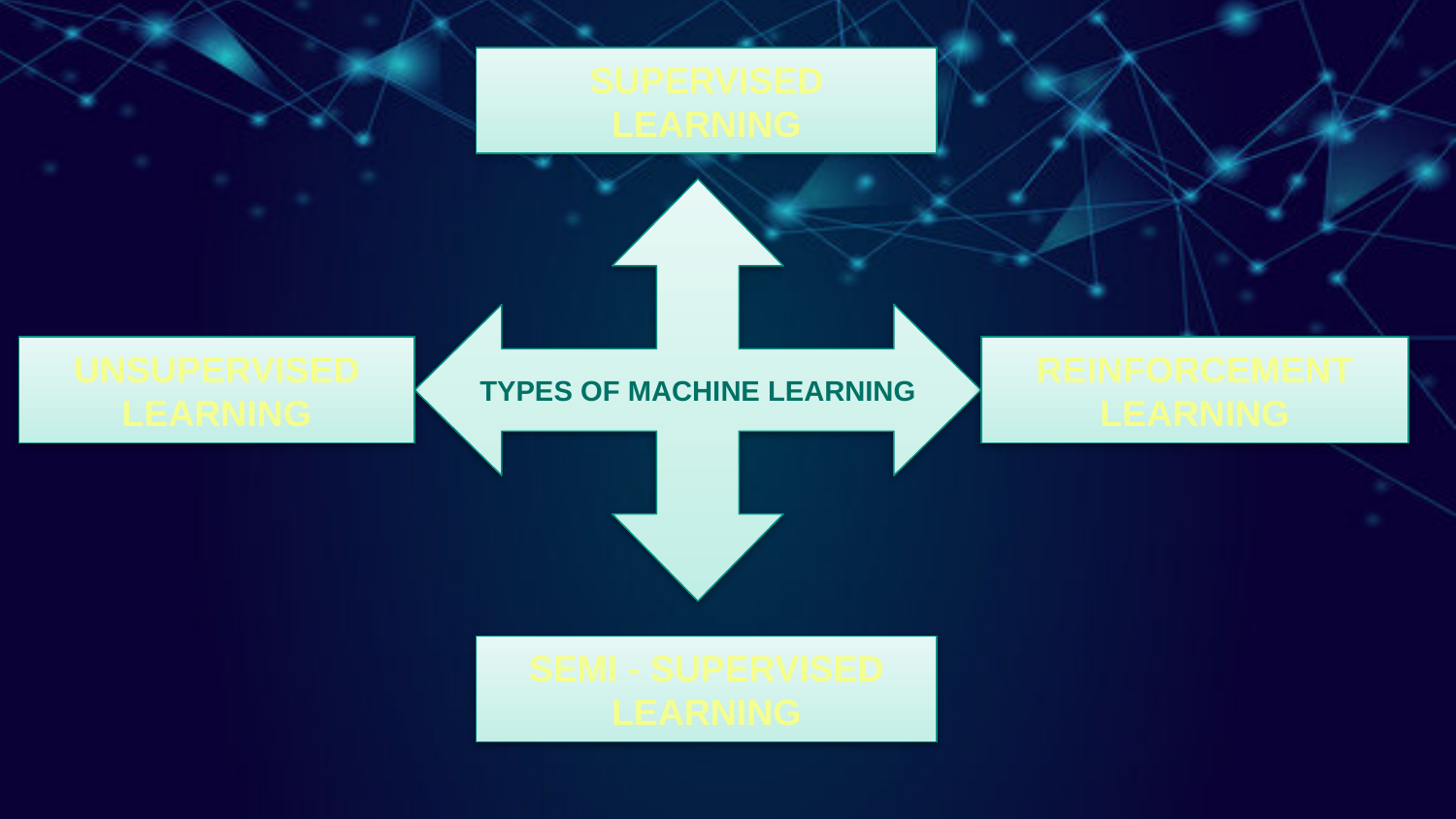

SUPERVISED LEARNING
TYPES OF MACHINE LEARNING
UNSUPERVISED LEARNING
REINFORCEMENT LEARNING
SEMI - SUPERVISED LEARNING